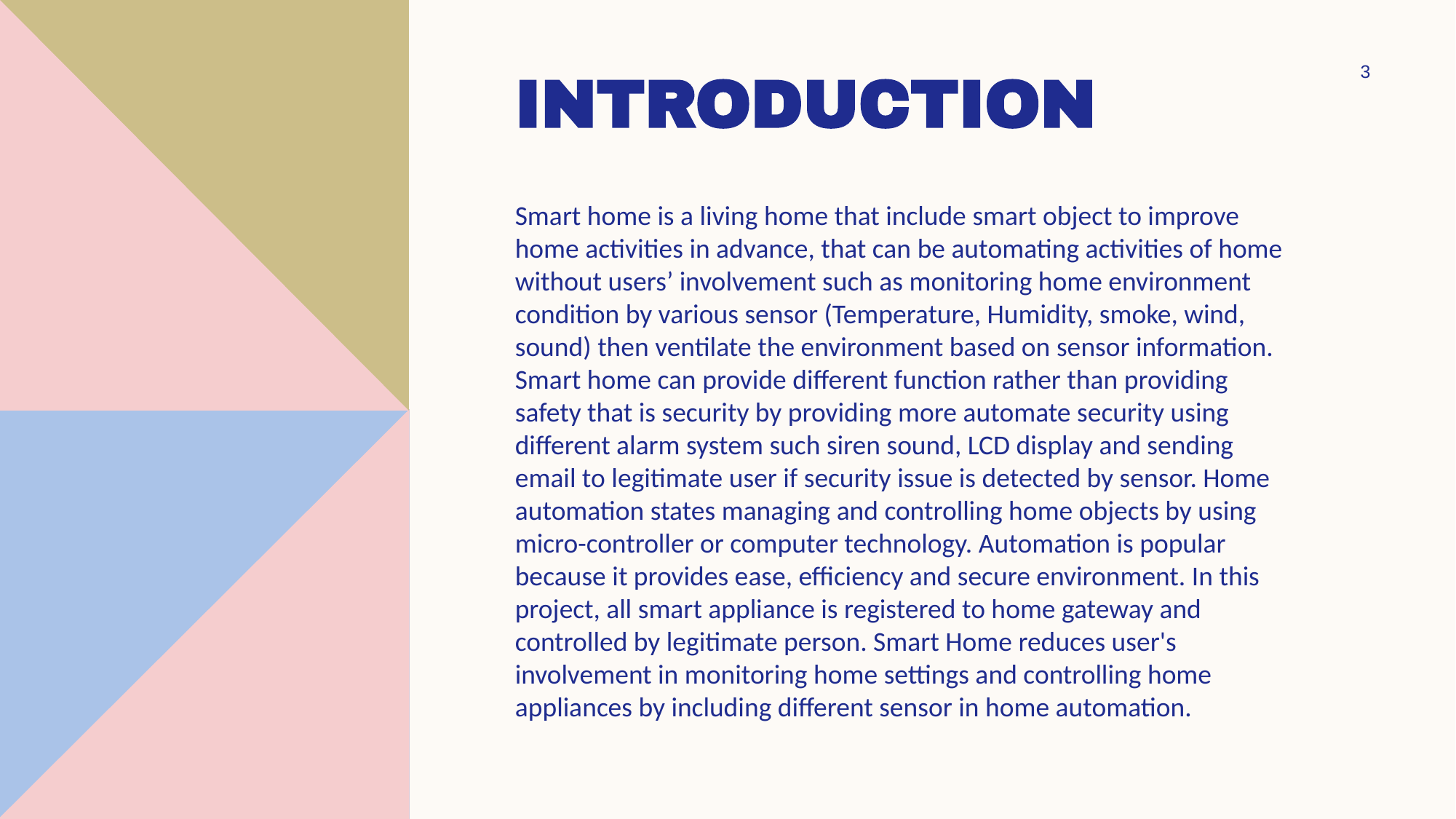

3
# Introduction
Smart home is a living home that include smart object to improve home activities in advance, that can be automating activities of home without users’ involvement such as monitoring home environment condition by various sensor (Temperature, Humidity, smoke, wind, sound) then ventilate the environment based on sensor information. Smart home can provide different function rather than providing safety that is security by providing more automate security using different alarm system such siren sound, LCD display and sending email to legitimate user if security issue is detected by sensor. Home automation states managing and controlling home objects by using micro-controller or computer technology. Automation is popular because it provides ease, efficiency and secure environment. In this project, all smart appliance is registered to home gateway and controlled by legitimate person. Smart Home reduces user's involvement in monitoring home settings and controlling home appliances by including different sensor in home automation.